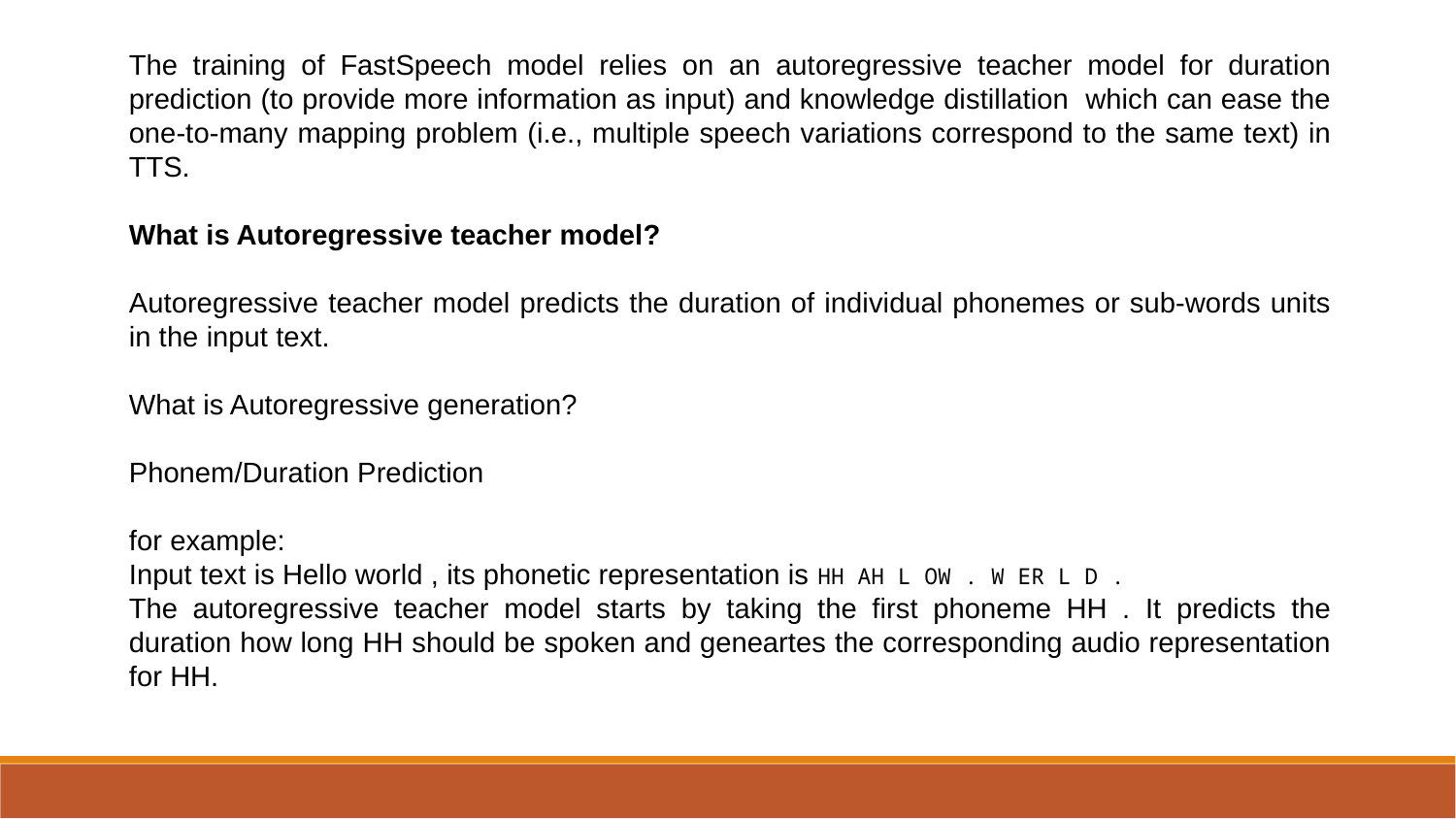

The training of FastSpeech model relies on an autoregressive teacher model for duration prediction (to provide more information as input) and knowledge distillation  which can ease the one-to-many mapping problem (i.e., multiple speech variations correspond to the same text) in TTS.

What is Autoregressive teacher model?

Autoregressive teacher model predicts the duration of individual phonemes or sub-words units in the input text.

What is Autoregressive generation?

Phonem/Duration Prediction

for example:
Input text is Hello world , its phonetic representation is HH AH L OW . W ER L D .
The autoregressive teacher model starts by taking the first phoneme HH . It predicts the duration how long HH should be spoken and geneartes the corresponding audio representation for HH.